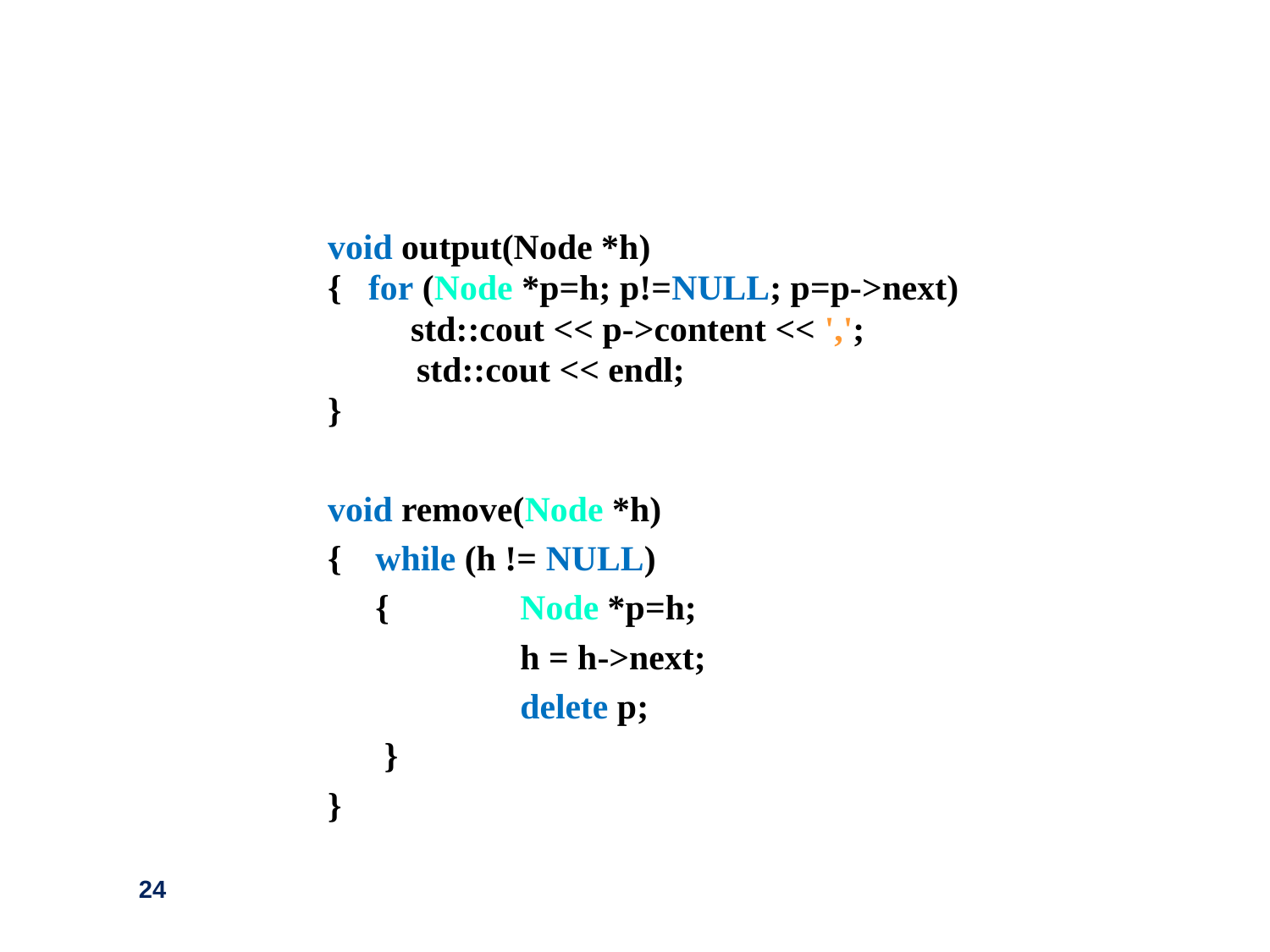

void output(Node *h)
{   for (Node *p=h; p!=NULL; p=p->next)
	    std::cout << p->content << ',';
          std::cout << endl;
}

void remove(Node *h)
{	while (h != NULL)
	{	  Node *p=h;
		  h = h->next;
		  delete p;
	 }
}
24